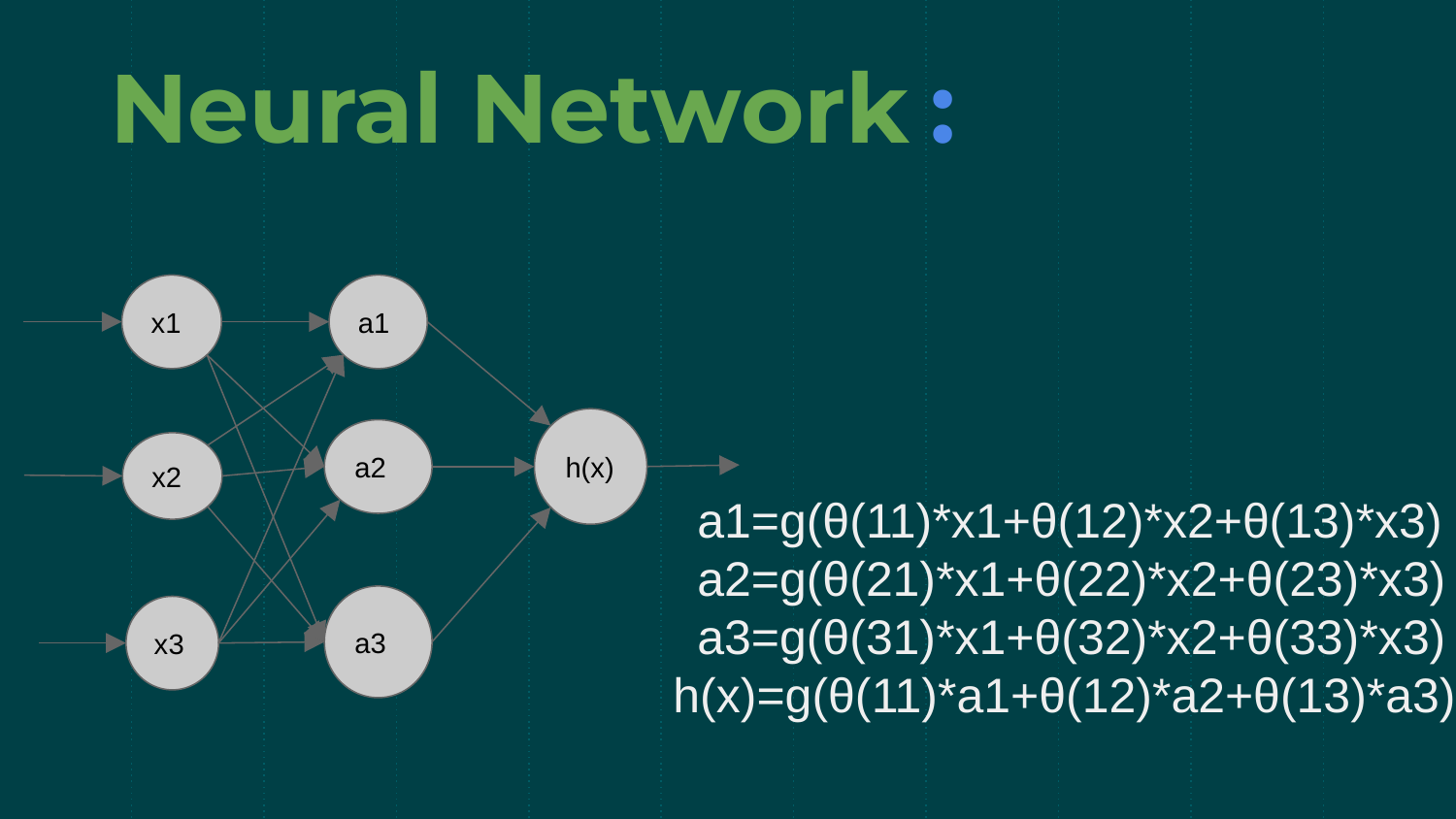

Neural Network :
x1
a1
h(x)
a2
x2
a1=g(θ(11)*x1+θ(12)*x2+θ(13)*x3)
a2=g(θ(21)*x1+θ(22)*x2+θ(23)*x3)
a3=g(θ(31)*x1+θ(32)*x2+θ(33)*x3)
h(x)=g(θ(11)*a1+θ(12)*a2+θ(13)*a3)
a3
x3